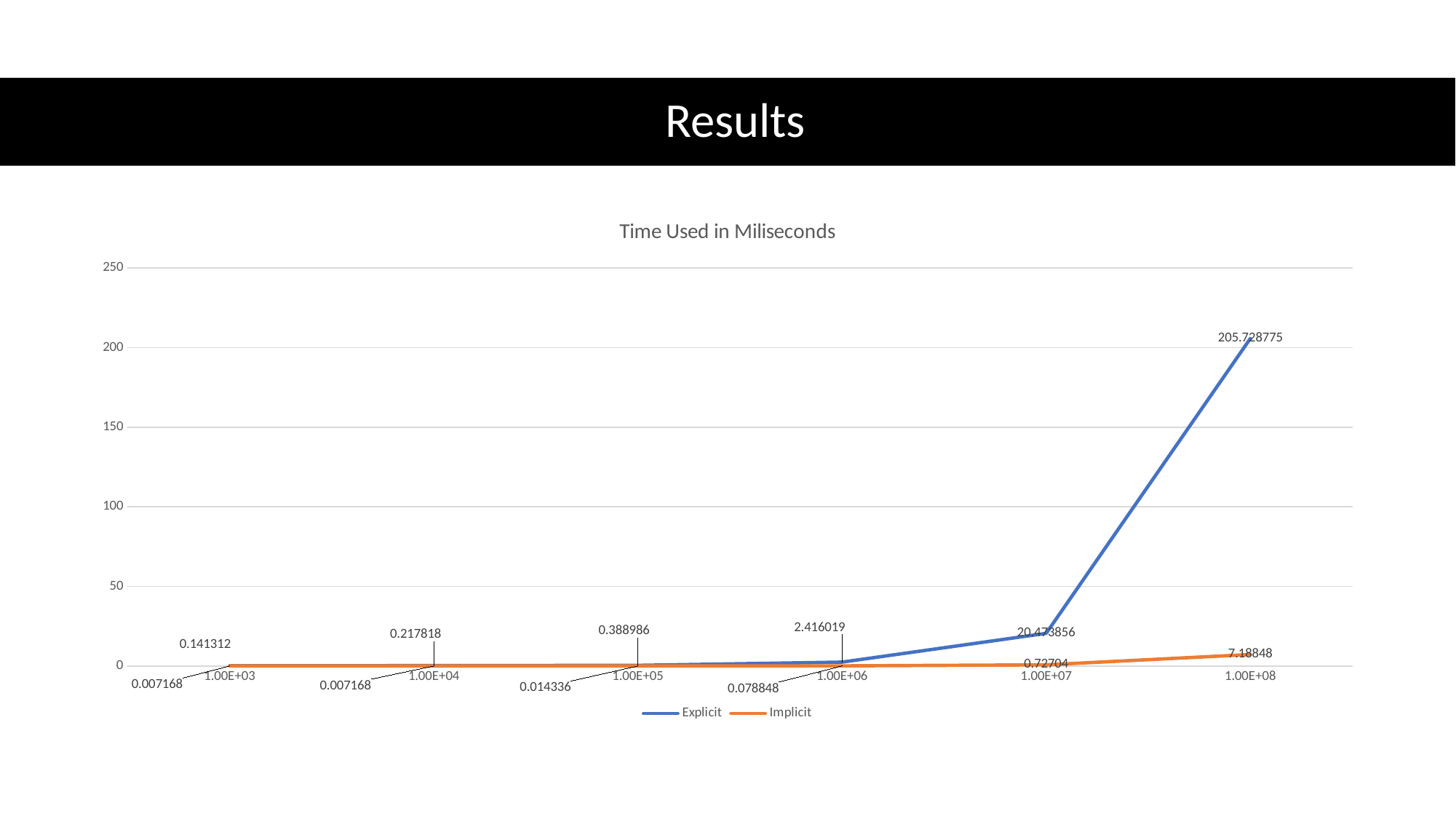

# Results

### Chart: Time Used in Miliseconds

| Category | Explicit | Implicit |
|---|---|---|
| 1000 | 0.141312 | 0.007168 |
| 10000 | 0.217818 | 0.007168 |
| 100000 | 0.388986 | 0.014336 |
| 1000000 | 2.416019 | 0.078848 |
| 10000000 | 20.473856 | 0.72704 |
| 100000000 | 205.728775 | 7.18848 |